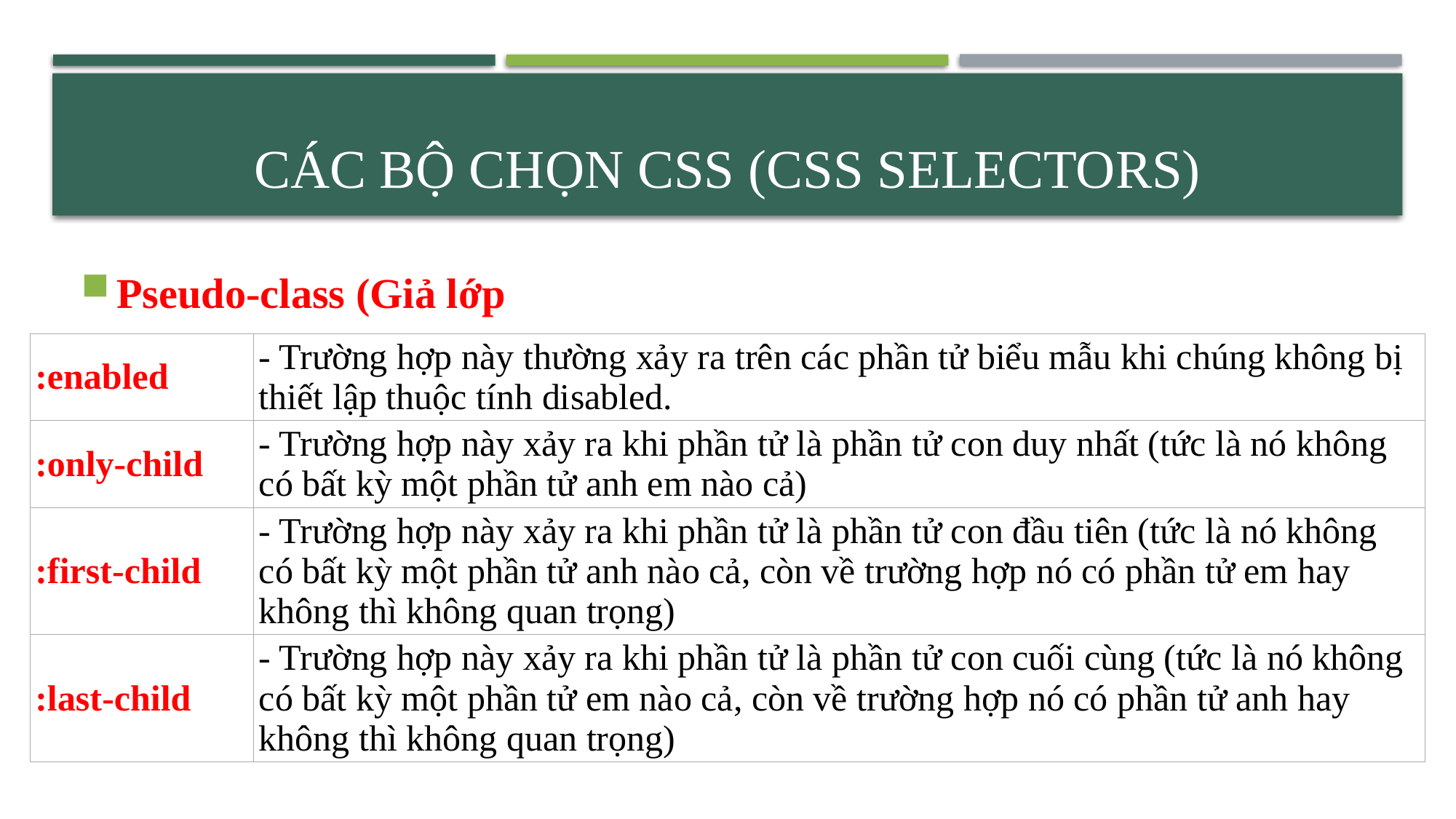

# Các bộ chọn css (Css selectors)
Pseudo-class (Giả lớp

| :enabled | - Trường hợp này thường xảy ra trên các phần tử biểu mẫu khi chúng không bị thiết lập thuộc tính disabled. |
| --- | --- |
| :only-child | - Trường hợp này xảy ra khi phần tử là phần tử con duy nhất (tức là nó không có bất kỳ một phần tử anh em nào cả) |
| :first-child | - Trường hợp này xảy ra khi phần tử là phần tử con đầu tiên (tức là nó không có bất kỳ một phần tử anh nào cả, còn về trường hợp nó có phần tử em hay không thì không quan trọng) |
| :last-child | - Trường hợp này xảy ra khi phần tử là phần tử con cuối cùng (tức là nó không có bất kỳ một phần tử em nào cả, còn về trường hợp nó có phần tử anh hay không thì không quan trọng) |